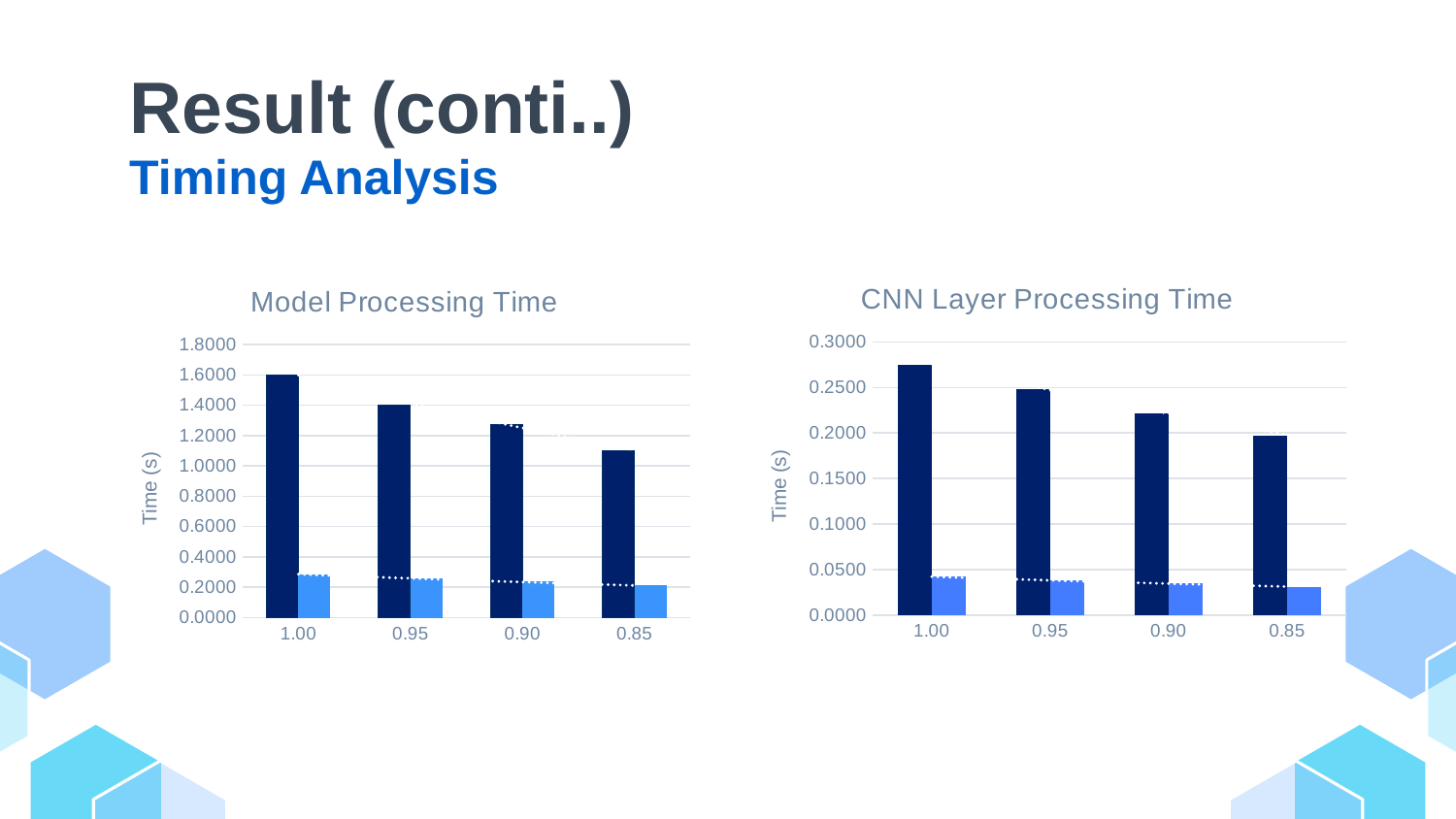

# Result (conti..)
Timing Analysis

### Chart: CNN Layer Processing Time

| Category | Without Net Engine | With Net Engine |
|---|---|---|
| 1 | 0.27535746 | 0.042049768 |
| 0.95 | 0.247963244 | 0.03823752 |
| 0.9 | 0.22202549599999996 | 0.03462942 |
| 0.85 | 0.19749531999999997 | 0.031173008000000002 |

### Chart: Model Processing Time

| Category | Without Net Engine | With Net Engine |
|---|---|---|
| 1 | 1.5988312 | 0.28663060399999996 |
| 0.95 | 1.4031636 | 0.257279764 |
| 0.9 | 1.2712964 | 0.2369853 |
| 0.85 | 1.0973306 | 0.211364368 |